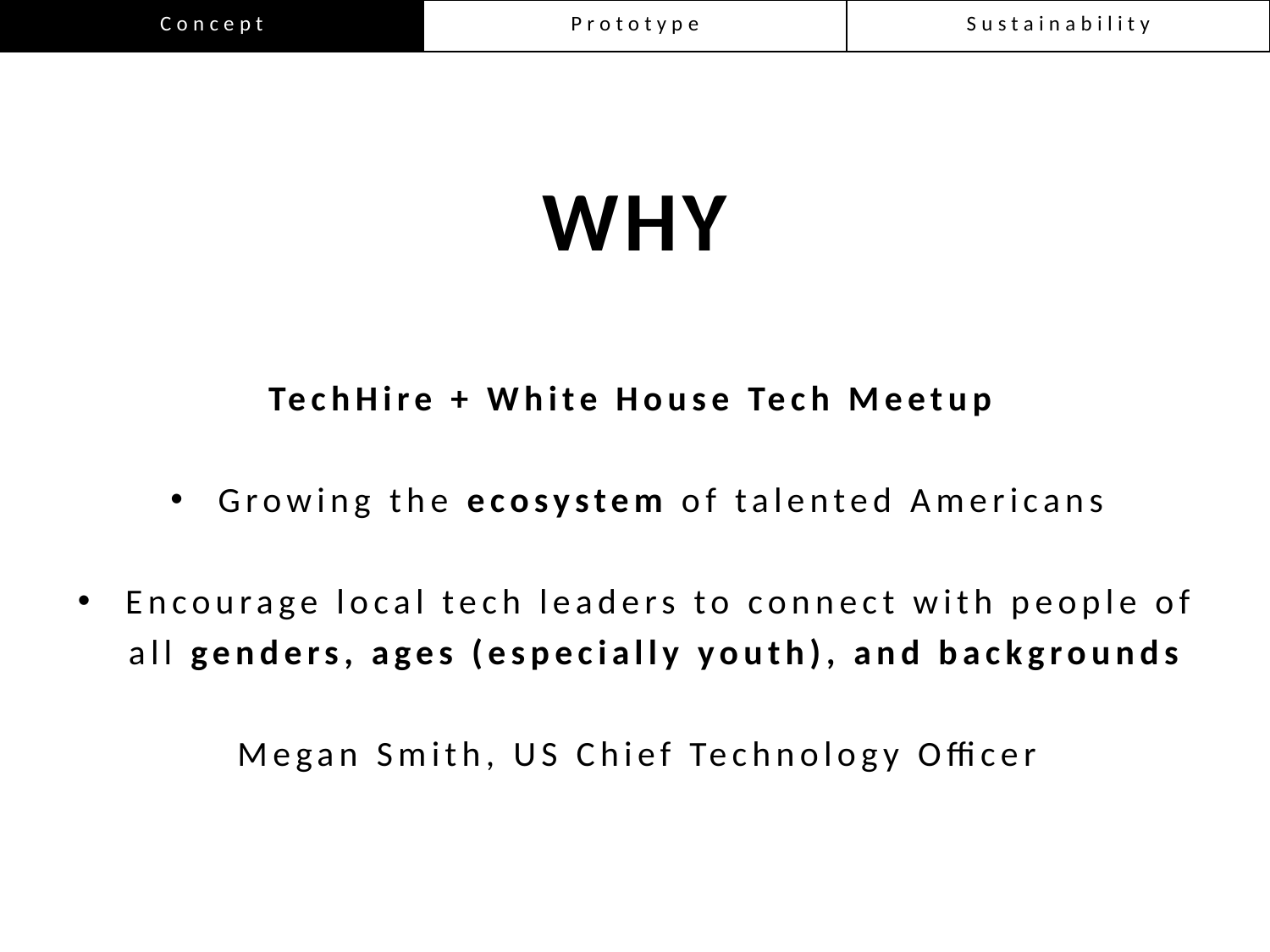

| Concept | Prototype | Sustainability |
| --- | --- | --- |
WHY
TechHire + White House Tech Meetup

Growing the ecosystem of talented Americans

Encourage local tech leaders to connect with people of all genders, ages (especially youth), and backgrounds

Megan Smith, US Chief Technology Officer